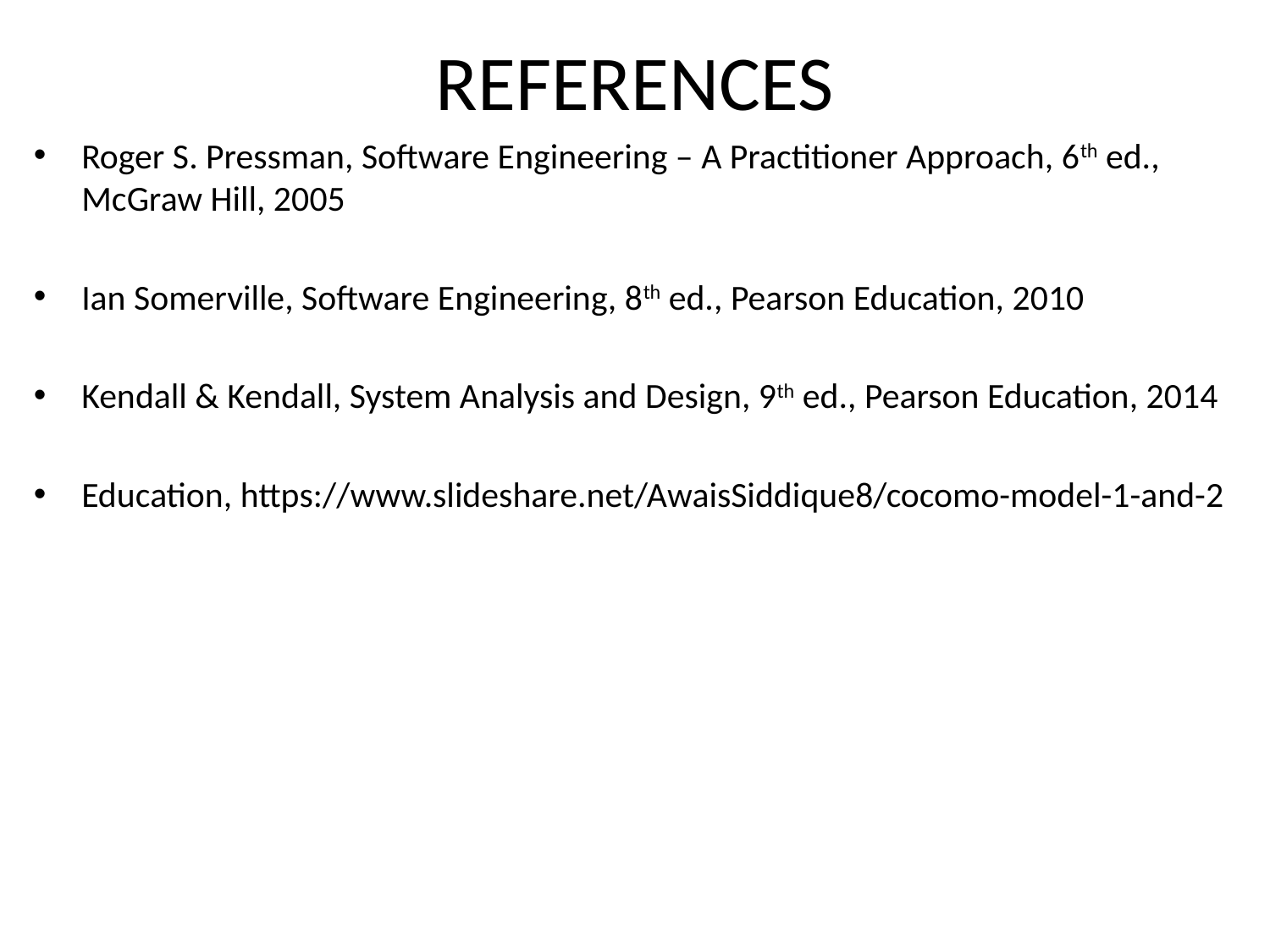

# REFERENCES
Roger S. Pressman, Software Engineering – A Practitioner Approach, 6th ed., McGraw Hill, 2005

Ian Somerville, Software Engineering, 8th ed., Pearson Education, 2010

Kendall & Kendall, System Analysis and Design, 9th ed., Pearson Education, 2014

Education, https://www.slideshare.net/AwaisSiddique8/cocomo-model-1-and-2